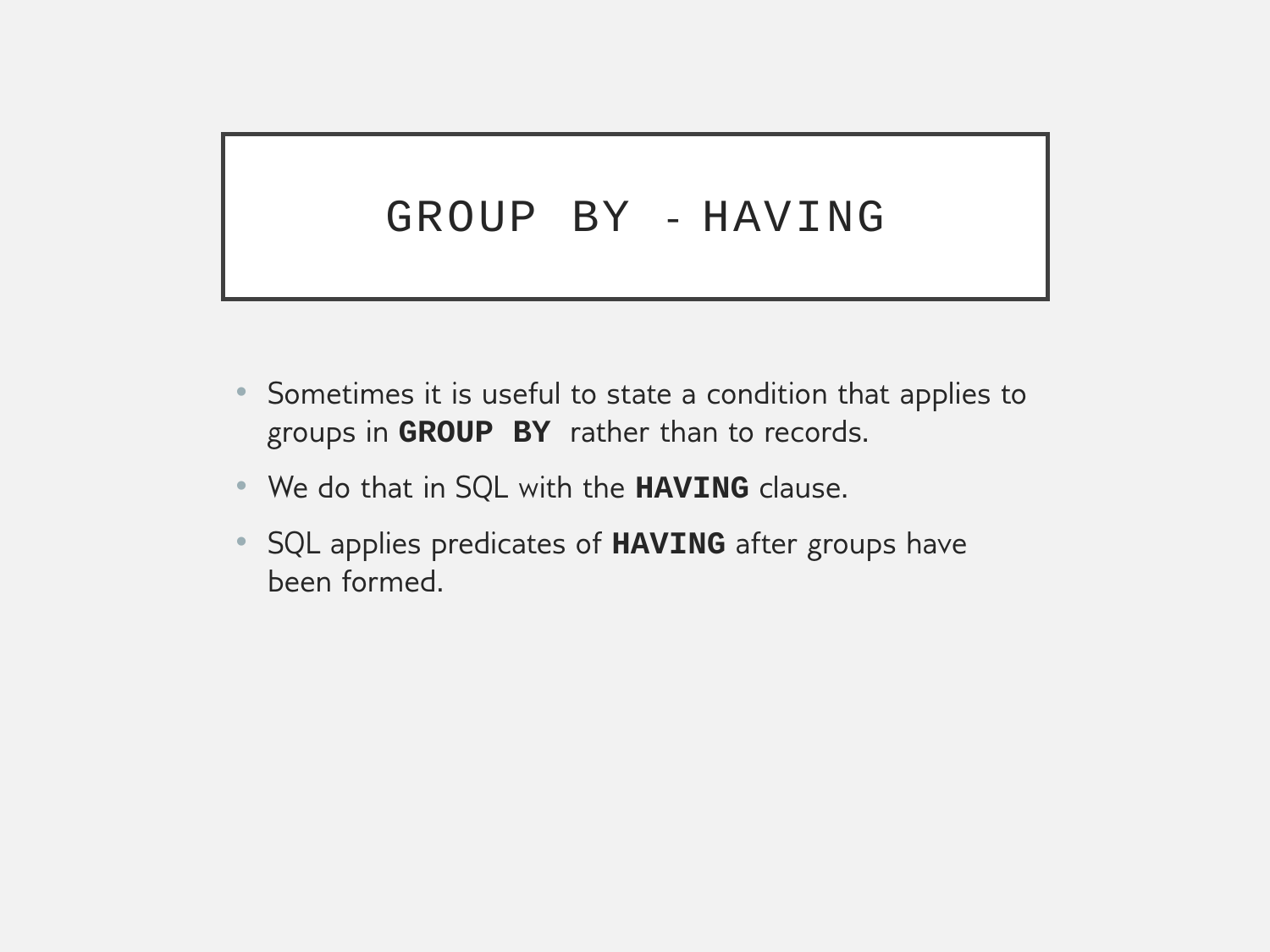

# GROUP BY - HAVING
Sometimes it is useful to state a condition that applies to groups in GROUP BY rather than to records.
We do that in SQL with the HAVING clause.
SQL applies predicates of HAVING after groups have been formed.